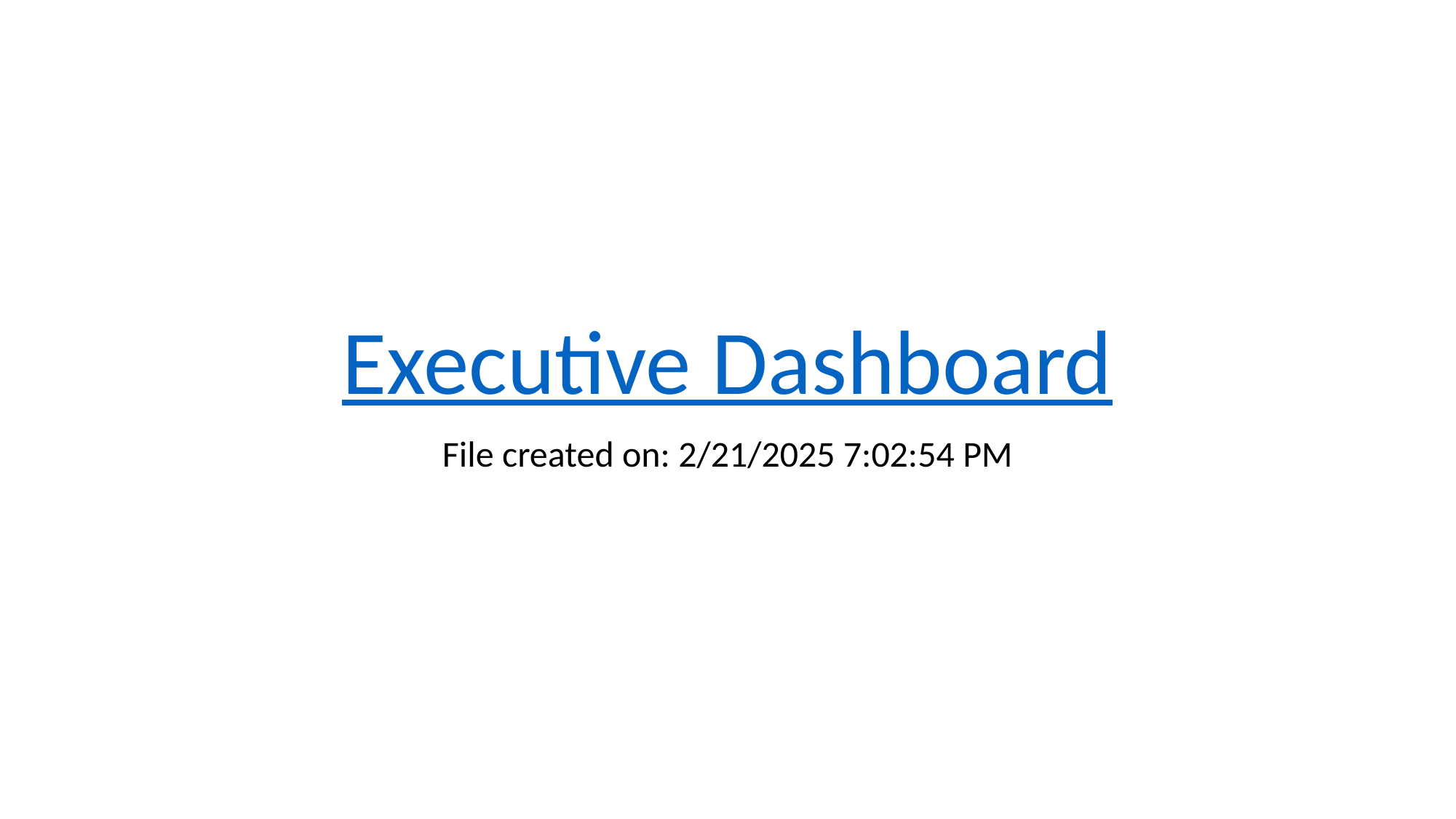

# Executive Dashboard
File created on: 2/21/2025 7:02:54 PM